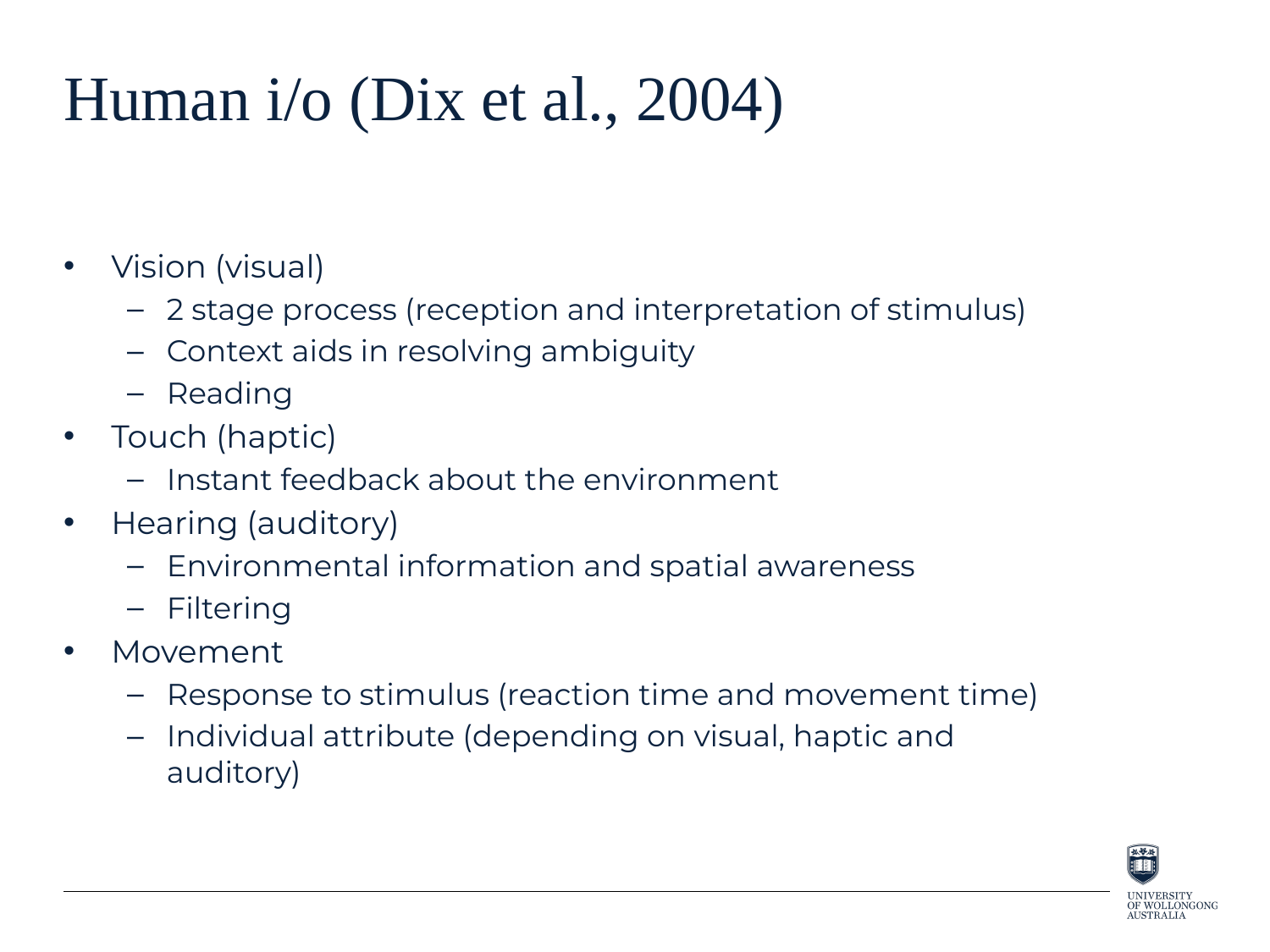

# Human i/o (Dix et al., 2004)
Vision (visual)
2 stage process (reception and interpretation of stimulus)
Context aids in resolving ambiguity
Reading
Touch (haptic)
Instant feedback about the environment
Hearing (auditory)
Environmental information and spatial awareness
Filtering
Movement
Response to stimulus (reaction time and movement time)
Individual attribute (depending on visual, haptic and auditory)